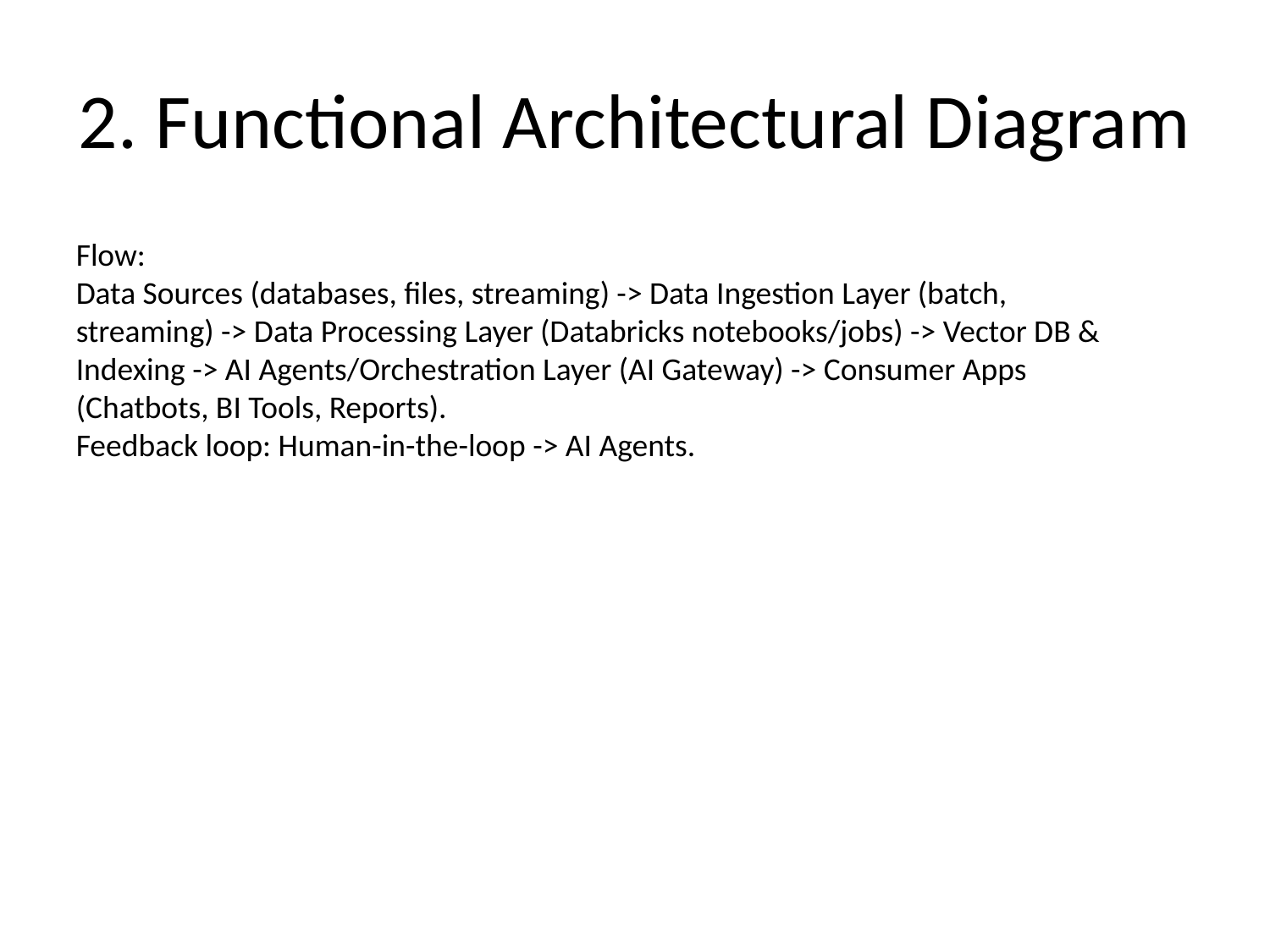

# 2. Functional Architectural Diagram

Flow:
Data Sources (databases, files, streaming) -> Data Ingestion Layer (batch, streaming) -> Data Processing Layer (Databricks notebooks/jobs) -> Vector DB & Indexing -> AI Agents/Orchestration Layer (AI Gateway) -> Consumer Apps (Chatbots, BI Tools, Reports).
Feedback loop: Human-in-the-loop -> AI Agents.